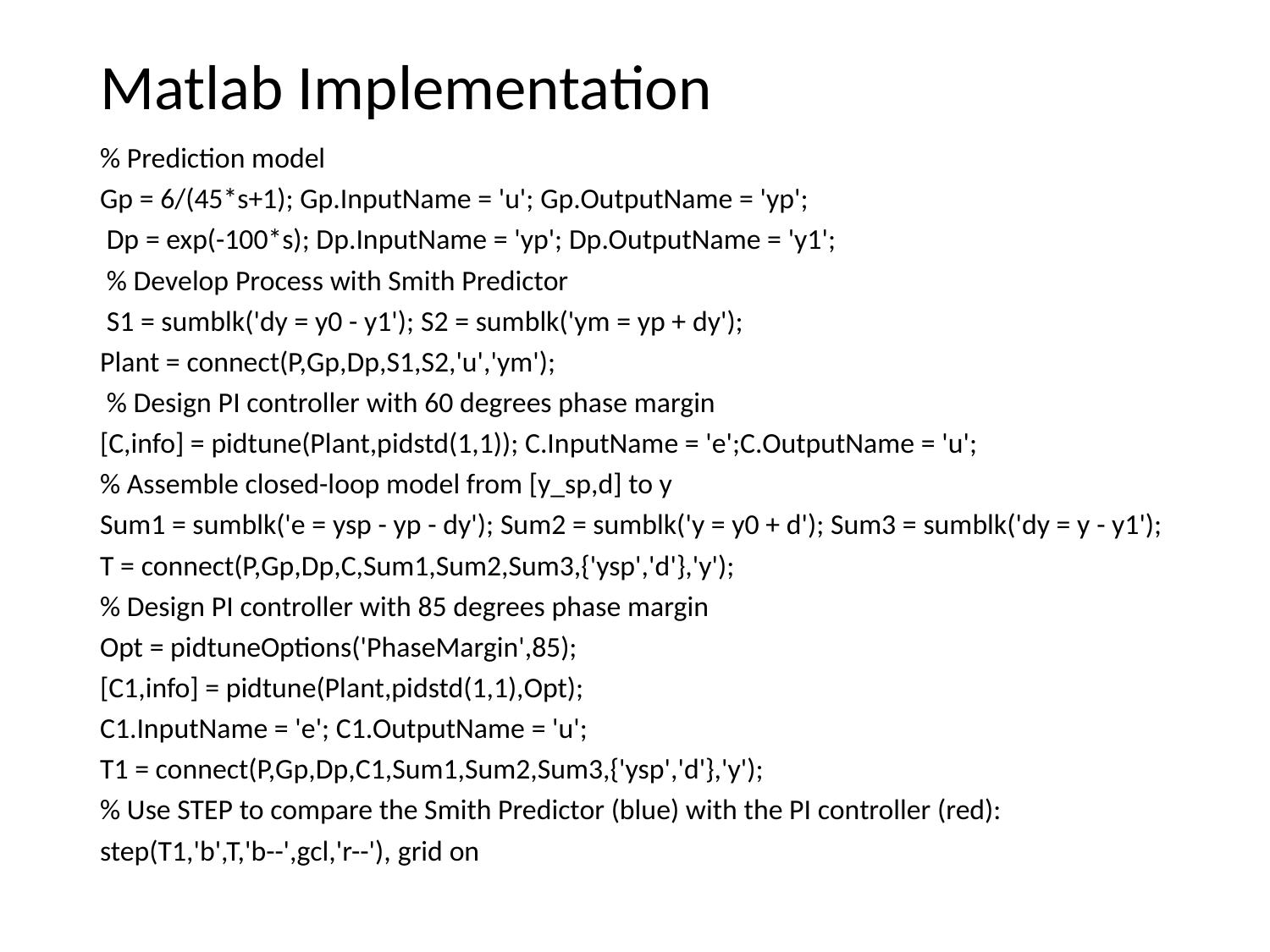

# Matlab Implementation
% Prediction model
Gp = 6/(45*s+1); Gp.InputName = 'u'; Gp.OutputName = 'yp';
 Dp = exp(-100*s); Dp.InputName = 'yp'; Dp.OutputName = 'y1';
 % Develop Process with Smith Predictor
 S1 = sumblk('dy = y0 - y1'); S2 = sumblk('ym = yp + dy');
Plant = connect(P,Gp,Dp,S1,S2,'u','ym');
 % Design PI controller with 60 degrees phase margin
[C,info] = pidtune(Plant,pidstd(1,1)); C.InputName = 'e';C.OutputName = 'u';
% Assemble closed-loop model from [y_sp,d] to y
Sum1 = sumblk('e = ysp - yp - dy'); Sum2 = sumblk('y = y0 + d'); Sum3 = sumblk('dy = y - y1');
T = connect(P,Gp,Dp,C,Sum1,Sum2,Sum3,{'ysp','d'},'y');
% Design PI controller with 85 degrees phase margin
Opt = pidtuneOptions('PhaseMargin',85);
[C1,info] = pidtune(Plant,pidstd(1,1),Opt);
C1.InputName = 'e'; C1.OutputName = 'u';
T1 = connect(P,Gp,Dp,C1,Sum1,Sum2,Sum3,{'ysp','d'},'y');
% Use STEP to compare the Smith Predictor (blue) with the PI controller (red):
step(T1,'b',T,'b--',gcl,'r--'), grid on